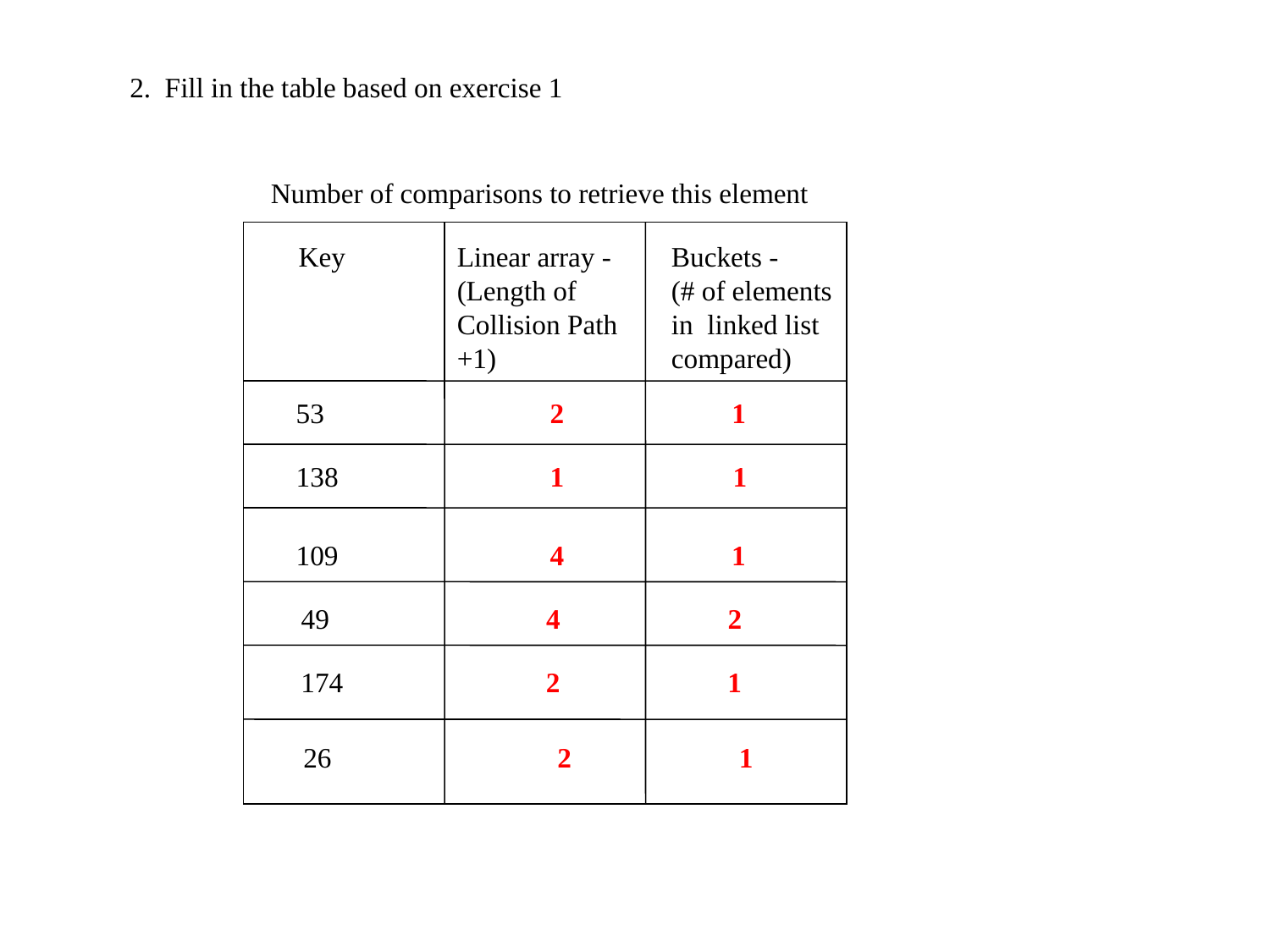

2.  Fill in the table based on exercise 1
Number of comparisons to retrieve this element

Key
Linear array -
(Length of
Collision Path +1)
Buckets -
(# of elements
in  linked list
compared)

53		2                        1

138		1	        1

109		4                        1

49                               4                        2

174                             2                        1

26		2                        1